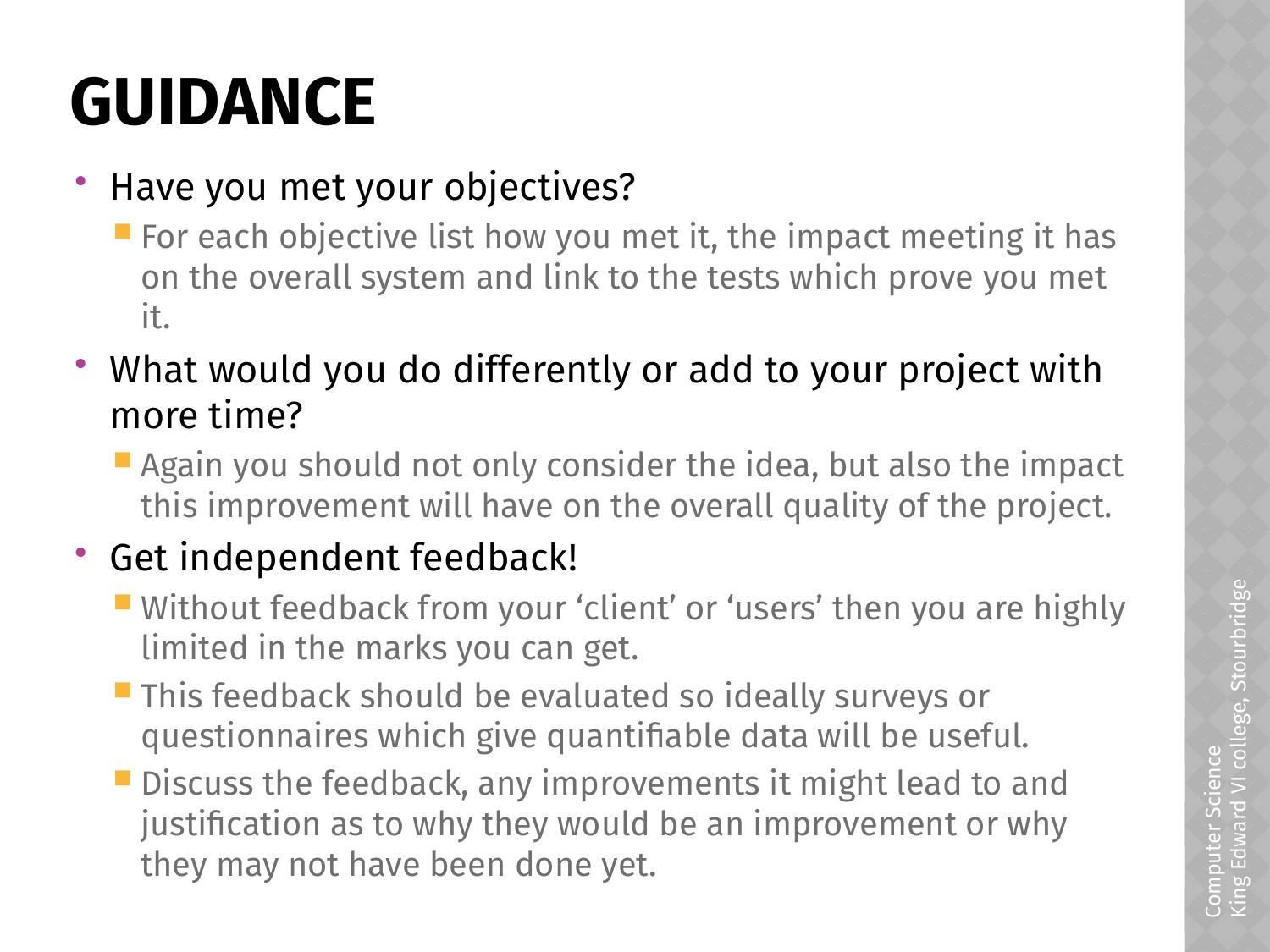

# Guidance
Have you met your objectives?
For each objective list how you met it, the impact meeting it has on the overall system and link to the tests which prove you met it.
What would you do differently or add to your project with more time?
Again you should not only consider the idea, but also the impact this improvement will have on the overall quality of the project.
Get independent feedback!
Without feedback from your ‘client’ or ‘users’ then you are highly limited in the marks you can get.
This feedback should be evaluated so ideally surveys or questionnaires which give quantifiable data will be useful.
Discuss the feedback, any improvements it might lead to and justification as to why they would be an improvement or why they may not have been done yet.